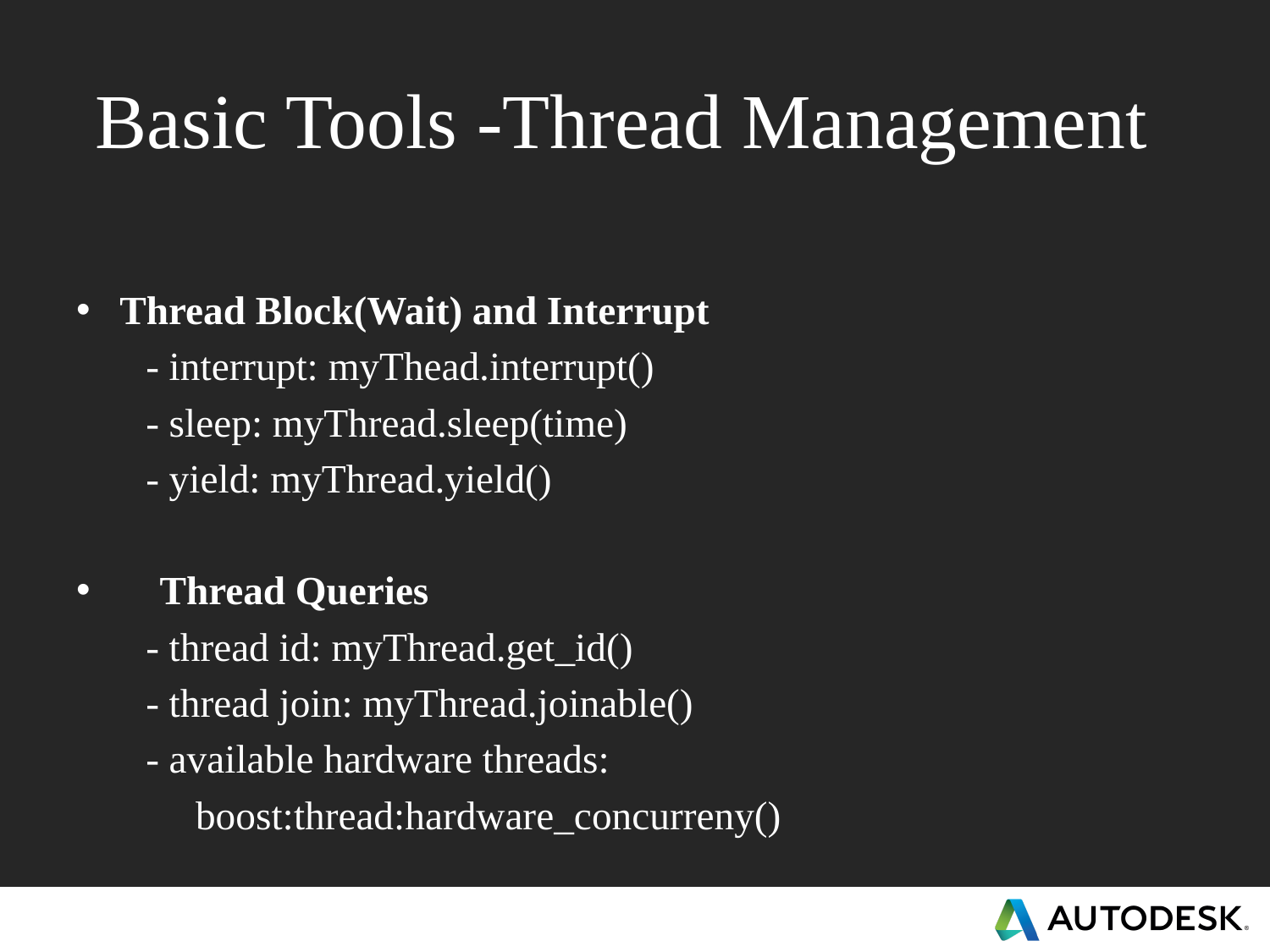

# Basic Tools -Thread Management

Thread Block(Wait) and Interrupt
       - interrupt: myThead.interrupt()
       - sleep: myThread.sleep(time)
       - yield: myThread.yield()

    Thread Queries
       - thread id: myThread.get_id()
       - thread join: myThread.joinable()
       - available hardware threads:
            boost:thread:hardware_concurreny()